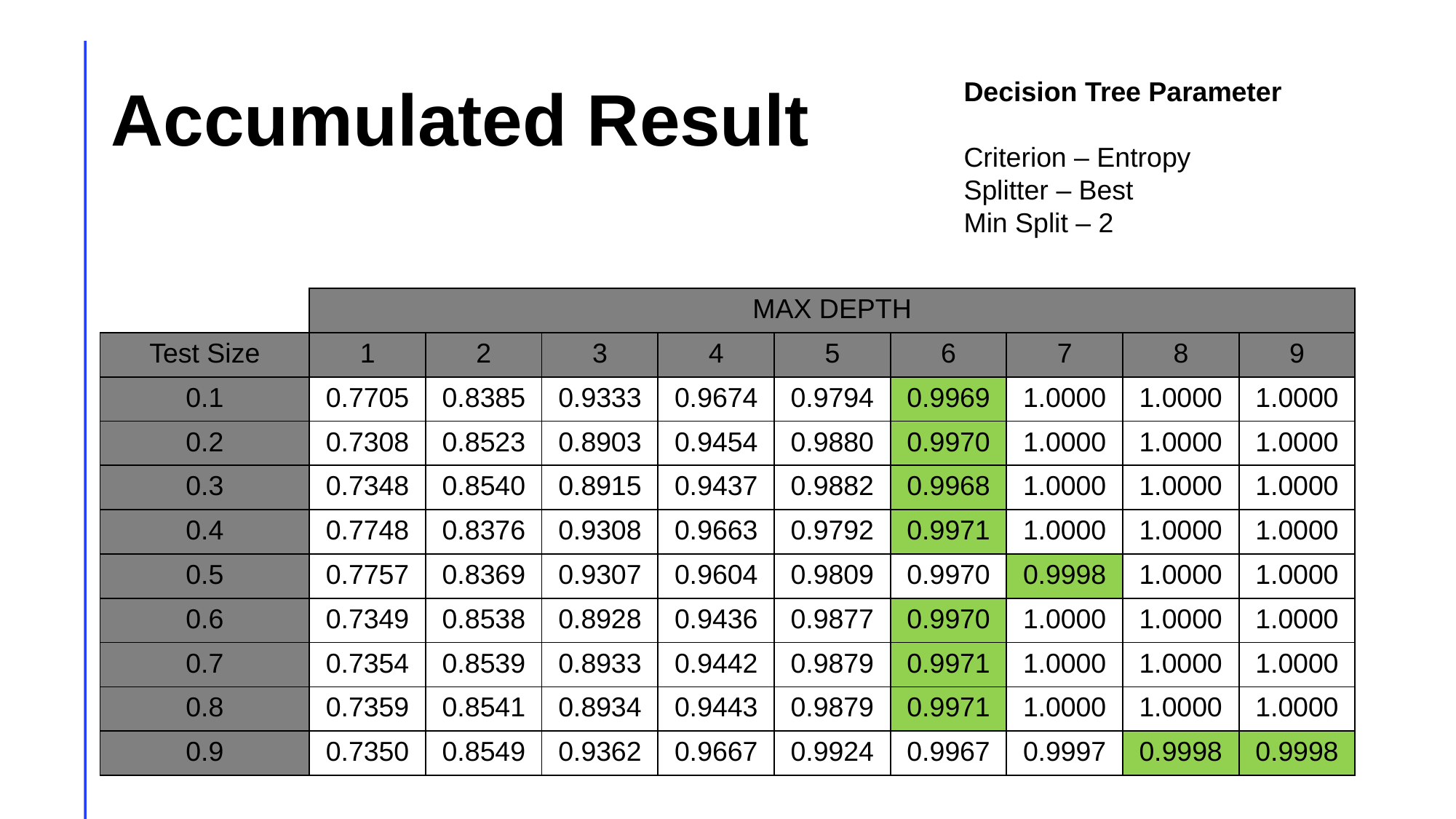

# Accumulated Result
Decision Tree Parameter

Criterion – Entropy
Splitter – Best
Min Split – 2
|  | MAX DEPTH |  |  |  |  |  |  |  |  |
| --- | --- | --- | --- | --- | --- | --- | --- | --- | --- |
| Test Size | 1 | 2 | 3 | 4 | 5 | 6 | 7 | 8 | 9 |
| 0.1 | 0.7705 | 0.8385 | 0.9333 | 0.9674 | 0.9794 | 0.9969 | 1.0000 | 1.0000 | 1.0000 |
| 0.2 | 0.7308 | 0.8523 | 0.8903 | 0.9454 | 0.9880 | 0.9970 | 1.0000 | 1.0000 | 1.0000 |
| 0.3 | 0.7348 | 0.8540 | 0.8915 | 0.9437 | 0.9882 | 0.9968 | 1.0000 | 1.0000 | 1.0000 |
| 0.4 | 0.7748 | 0.8376 | 0.9308 | 0.9663 | 0.9792 | 0.9971 | 1.0000 | 1.0000 | 1.0000 |
| 0.5 | 0.7757 | 0.8369 | 0.9307 | 0.9604 | 0.9809 | 0.9970 | 0.9998 | 1.0000 | 1.0000 |
| 0.6 | 0.7349 | 0.8538 | 0.8928 | 0.9436 | 0.9877 | 0.9970 | 1.0000 | 1.0000 | 1.0000 |
| 0.7 | 0.7354 | 0.8539 | 0.8933 | 0.9442 | 0.9879 | 0.9971 | 1.0000 | 1.0000 | 1.0000 |
| 0.8 | 0.7359 | 0.8541 | 0.8934 | 0.9443 | 0.9879 | 0.9971 | 1.0000 | 1.0000 | 1.0000 |
| 0.9 | 0.7350 | 0.8549 | 0.9362 | 0.9667 | 0.9924 | 0.9967 | 0.9997 | 0.9998 | 0.9998 |